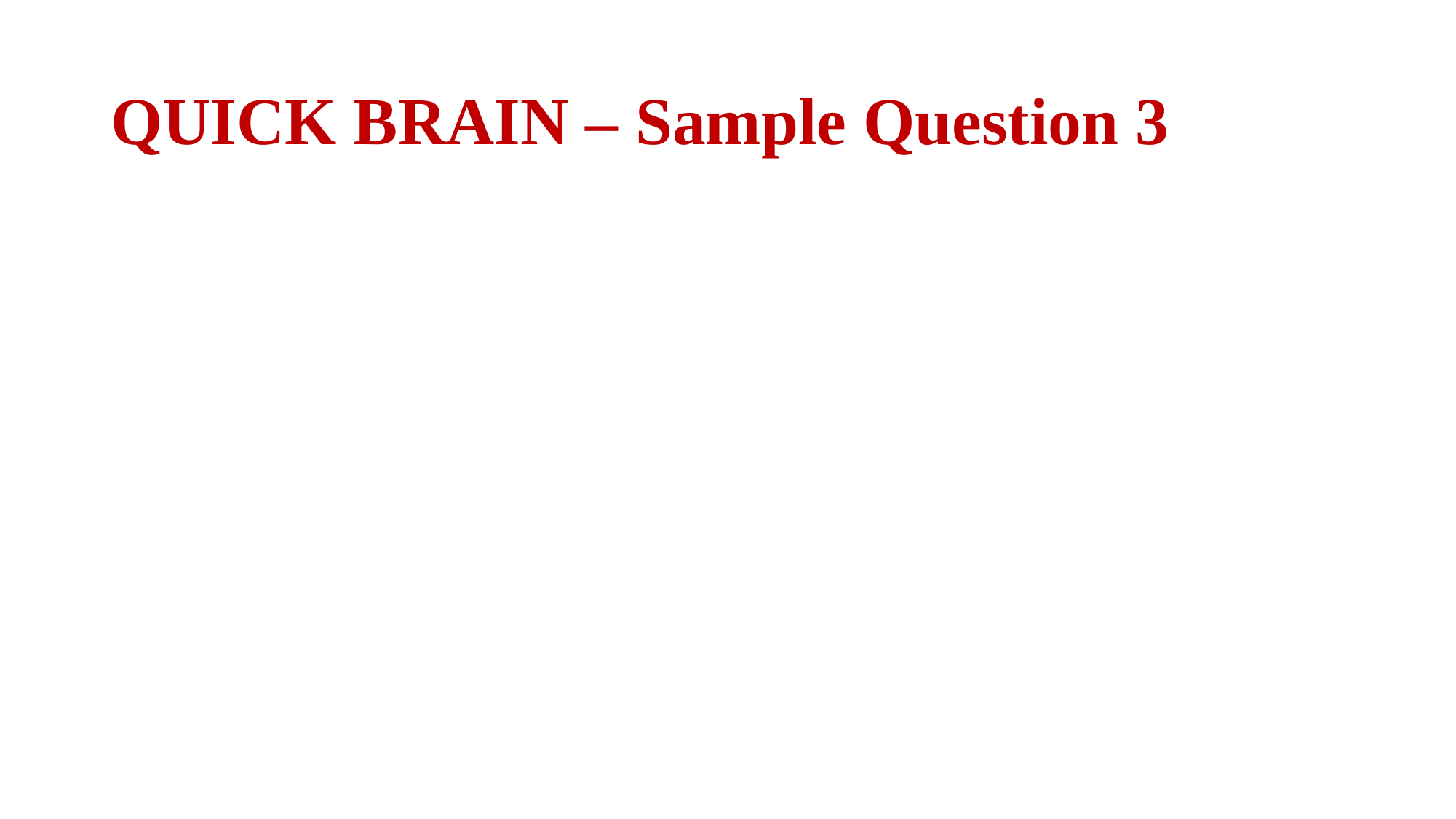

# QUICK BRAIN – Sample Question 3